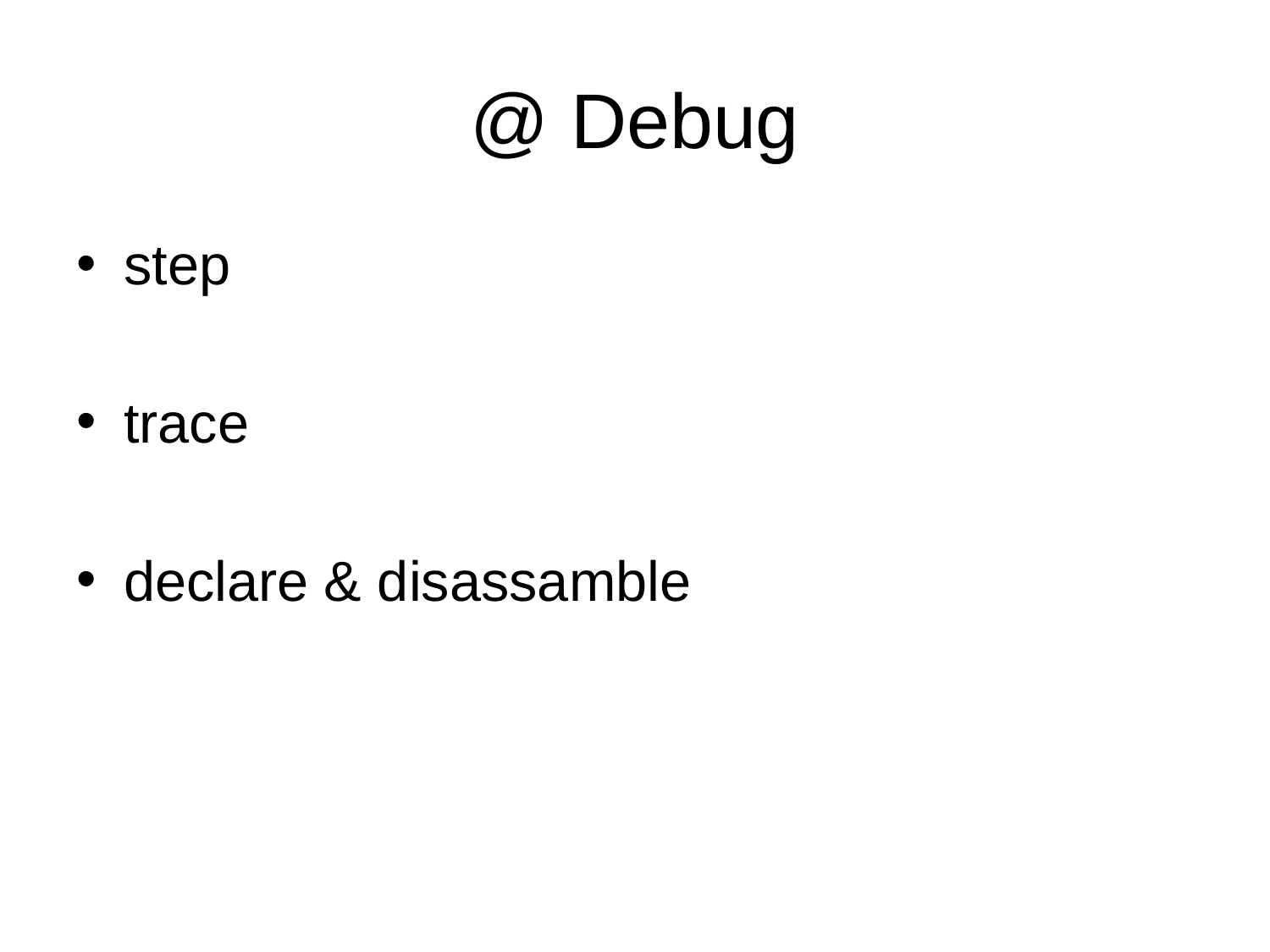

# @ Debug
step

trace

declare & disassamble